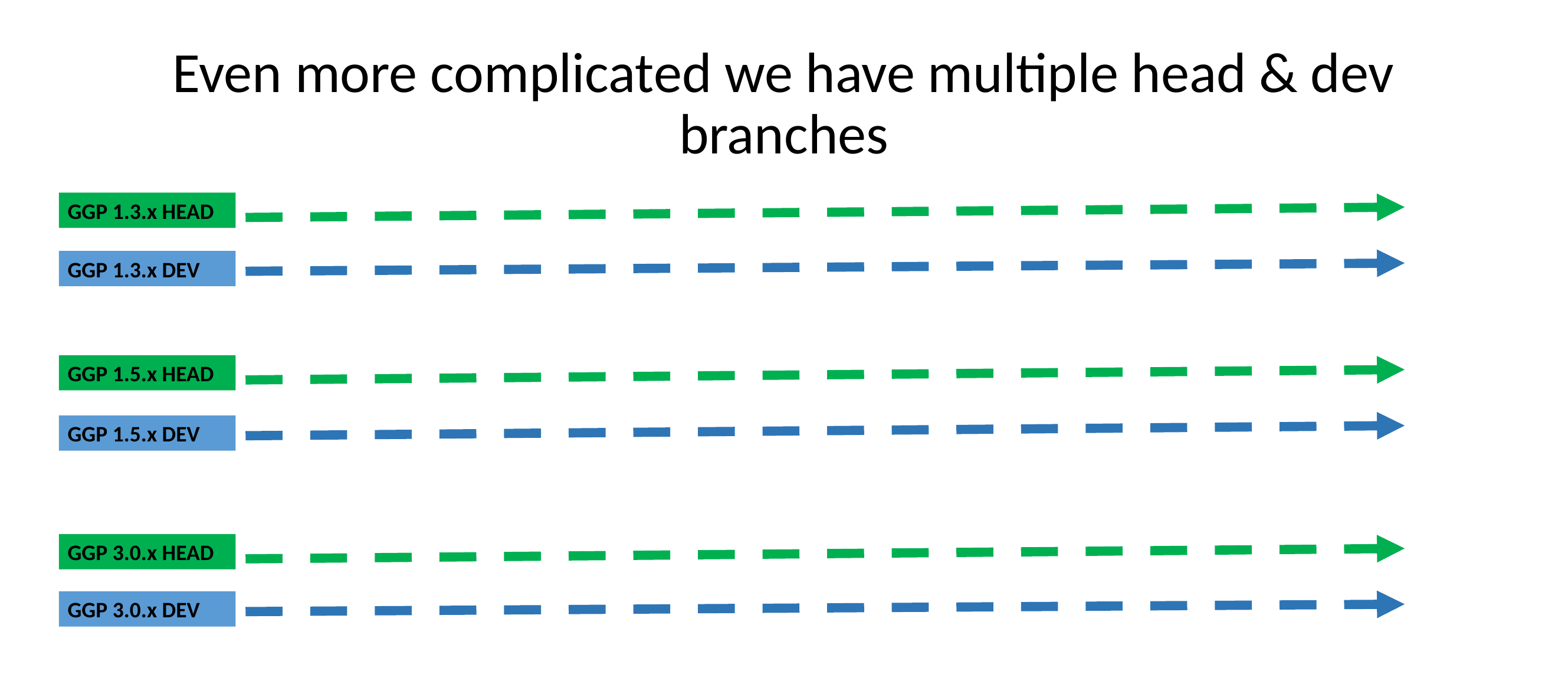

# Even more complicated we have multiple head & dev branches
GGP 1.3.x HEAD
GGP 1.3.x DEV
GGP 1.5.x HEAD
GGP 1.5.x DEV
GGP 3.0.x HEAD
GGP 3.0.x DEV